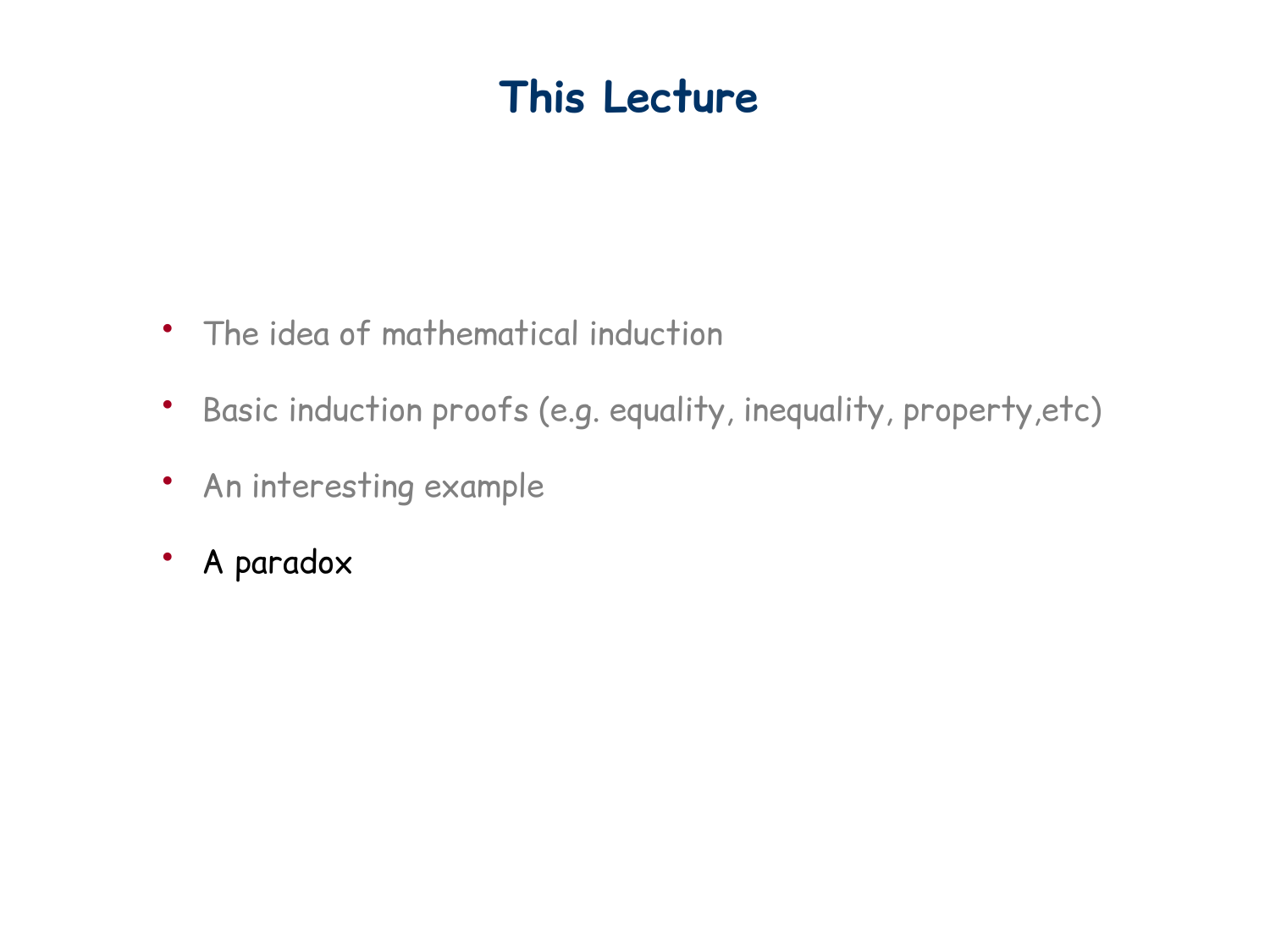

This Lecture
 The idea of mathematical induction

 Basic induction proofs (e.g. equality, inequality, property,etc)

 An interesting example

 A paradox